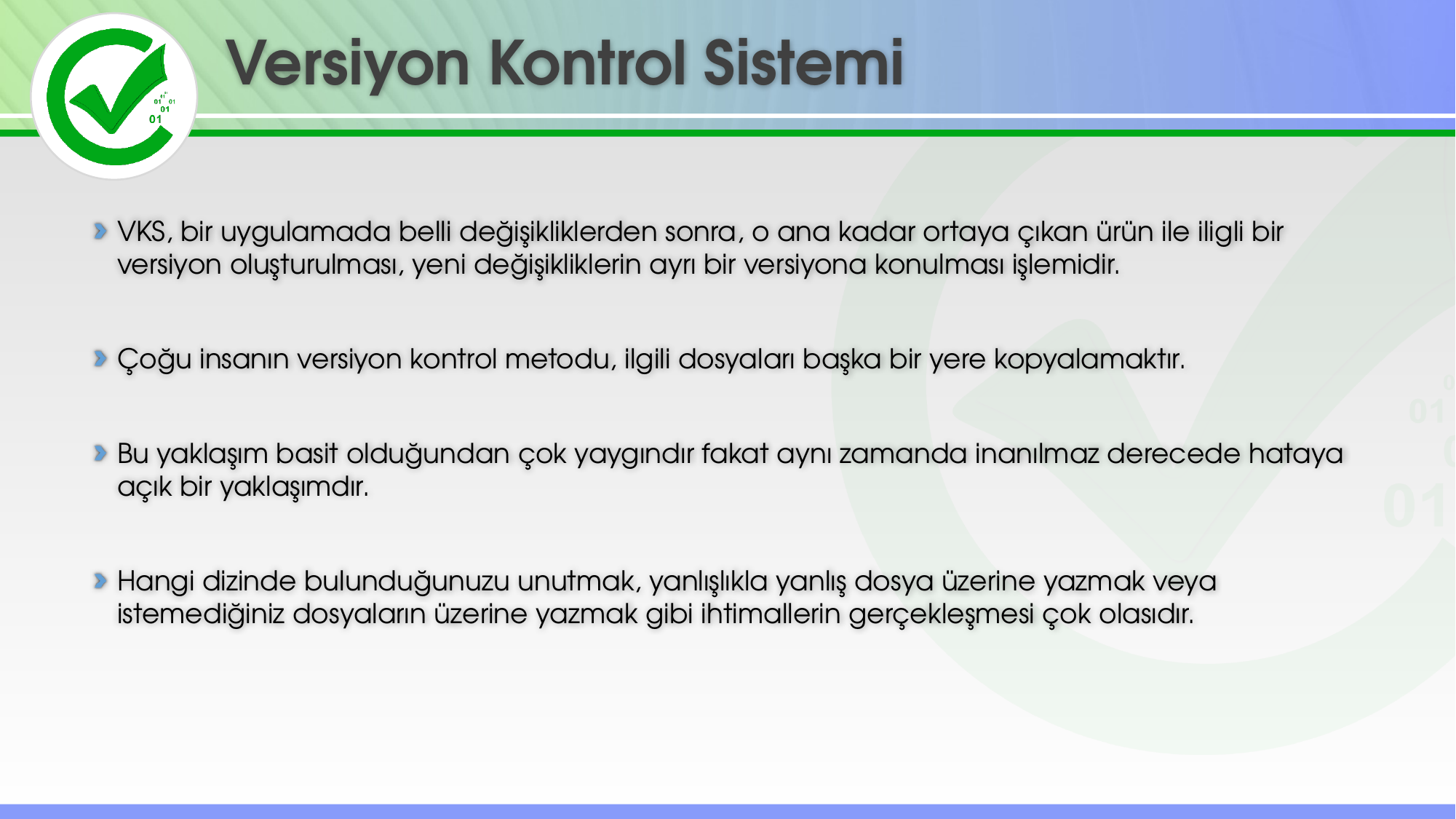

Versiyon Kontrol Sistemi
VKS, bir uygulamada belli değişikliklerden sonra, o ana kadar ortaya çıkan ürün ile iligli bir versiyon oluşturulması, yeni değişikliklerin ayrı bir versiyona konulması işlemidir.

Çoğu insanın versiyon kontrol metodu, ilgili dosyaları başka bir yere kopyalamaktır.

Bu yaklaşım basit olduğundan çok yaygındır fakat aynı zamanda inanılmaz derecede hataya açık bir yaklaşımdır.

Hangi dizinde bulunduğunuzu unutmak, yanlışlıkla yanlış dosya üzerine yazmak veya istemediğiniz dosyaların üzerine yazmak gibi ihtimallerin gerçekleşmesi çok olasıdır.